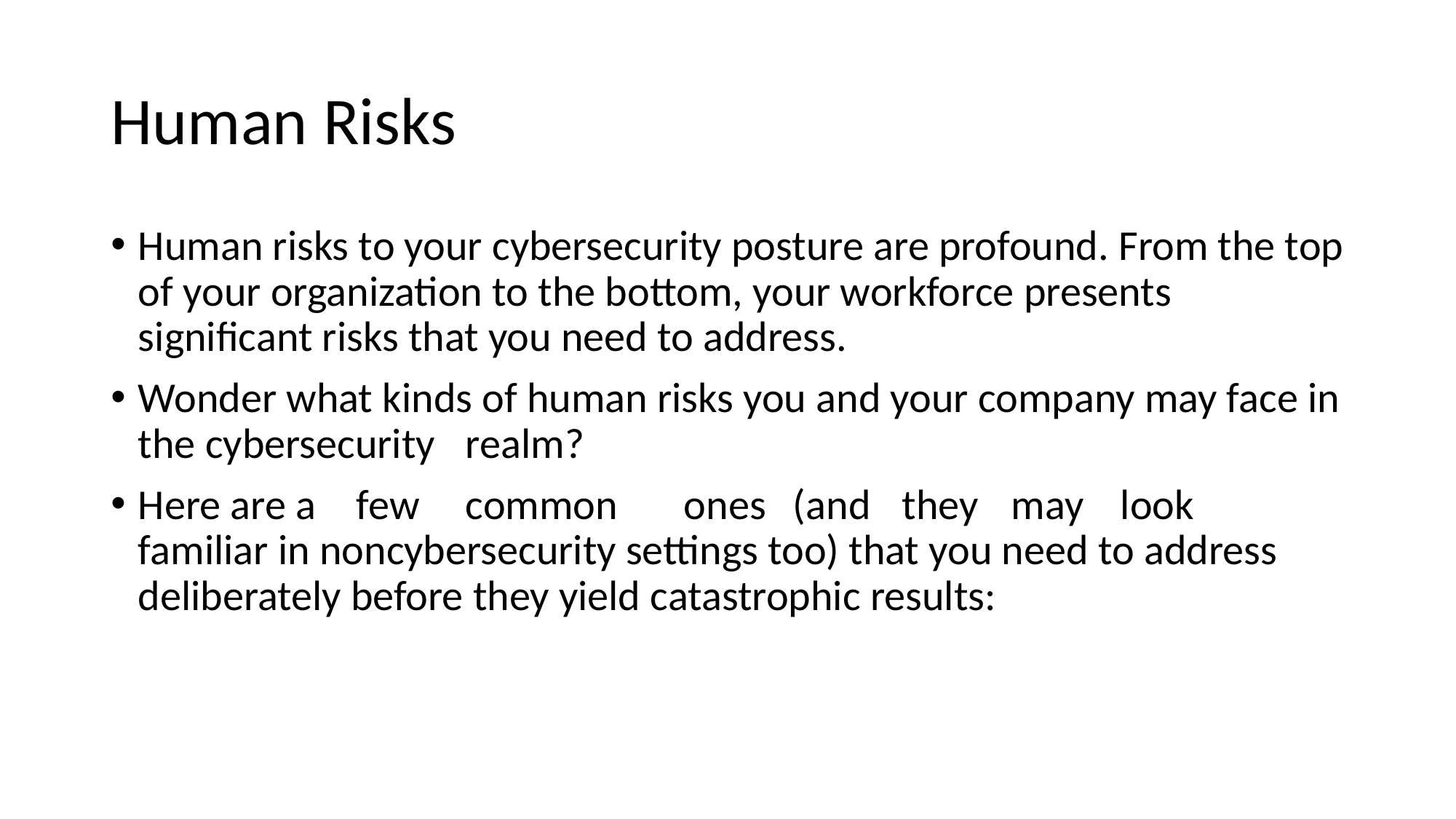

# Human Risks
Human risks to your cybersecurity posture are profound. From the top of your organization to the bottom, your workforce presents significant risks that you need to address.
Wonder what kinds of human risks you and your company may face in the cybersecurity	realm?
Here are a	few	common	ones	(and	they	may	look	familiar in noncybersecurity settings too) that you need to address deliberately before they yield catastrophic results: